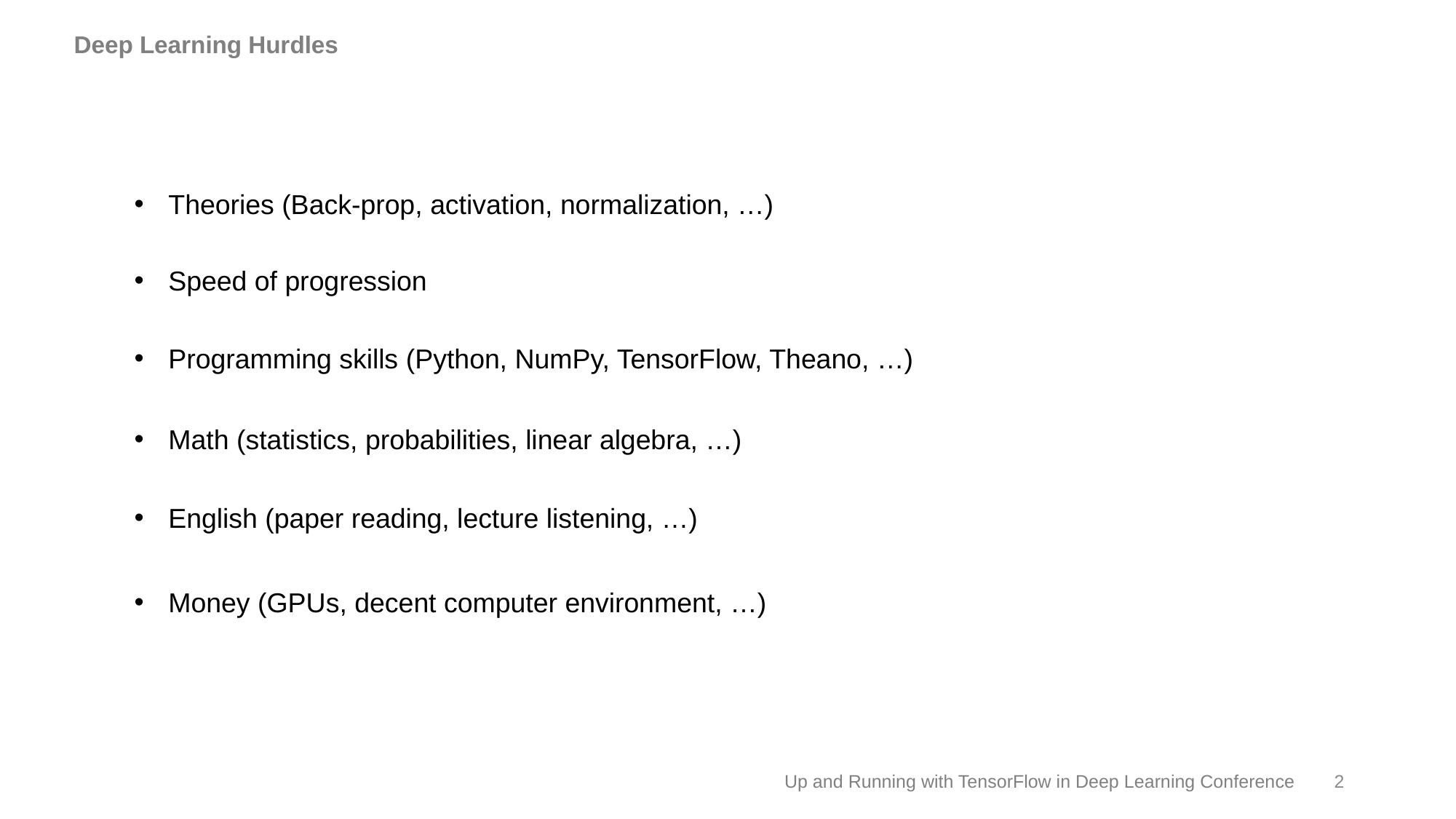

Deep Learning Hurdles
# Theories (Back-prop, activation, normalization, …)
Speed of progression
Programming skills (Python, NumPy, TensorFlow, Theano, …)
Math (statistics, probabilities, linear algebra, …)
English (paper reading, lecture listening, …)
Money (GPUs, decent computer environment, …)
2
Up and Running with TensorFlow in Deep Learning Conference